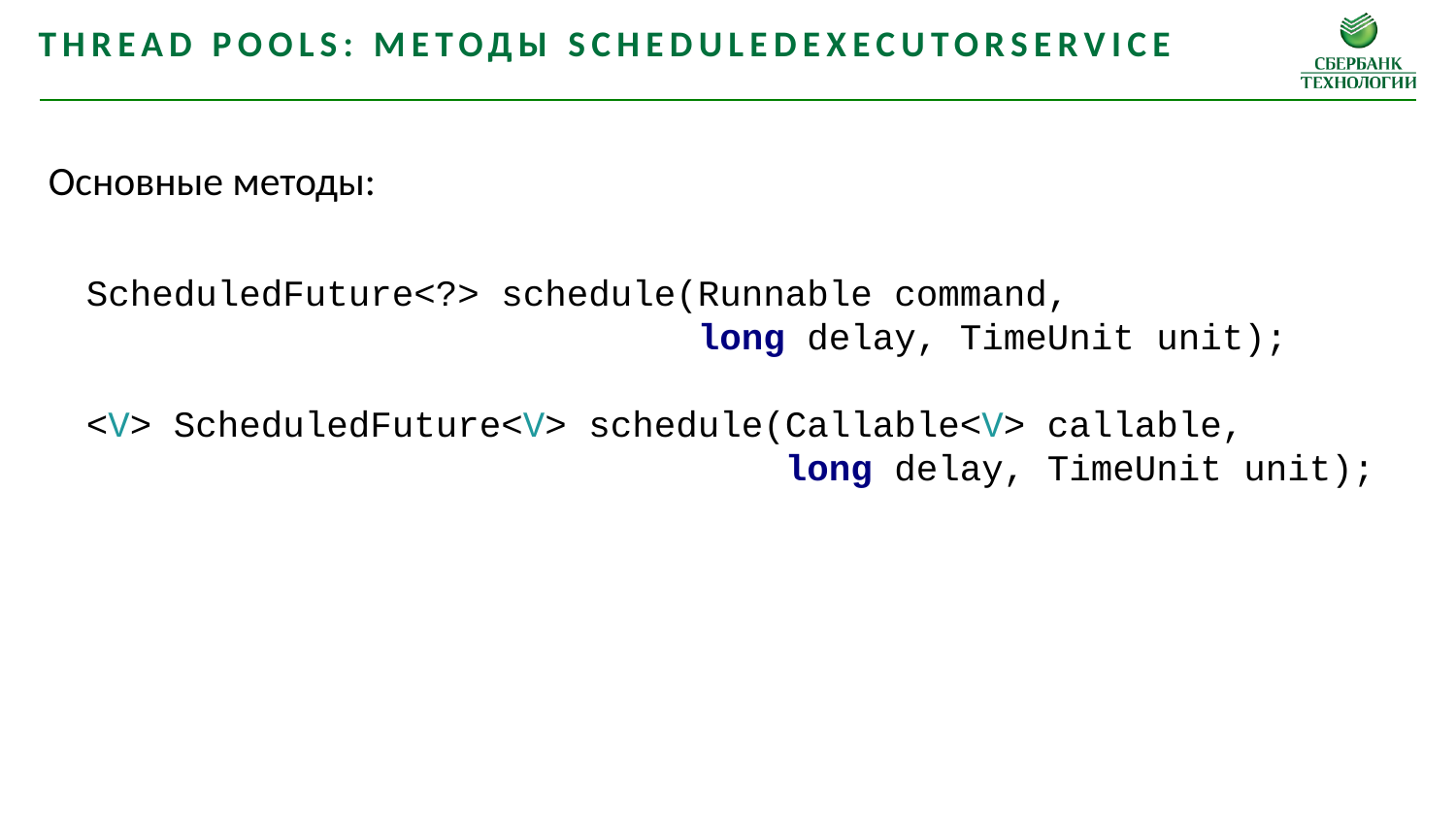

Thread pools: методы ScheduledExecutorService
Основные методы:
ScheduledFuture<?> schedule(Runnable command,
                            long delay, TimeUnit unit);
<V> ScheduledFuture<V> schedule(Callable<V> callable,
                                long delay, TimeUnit unit);